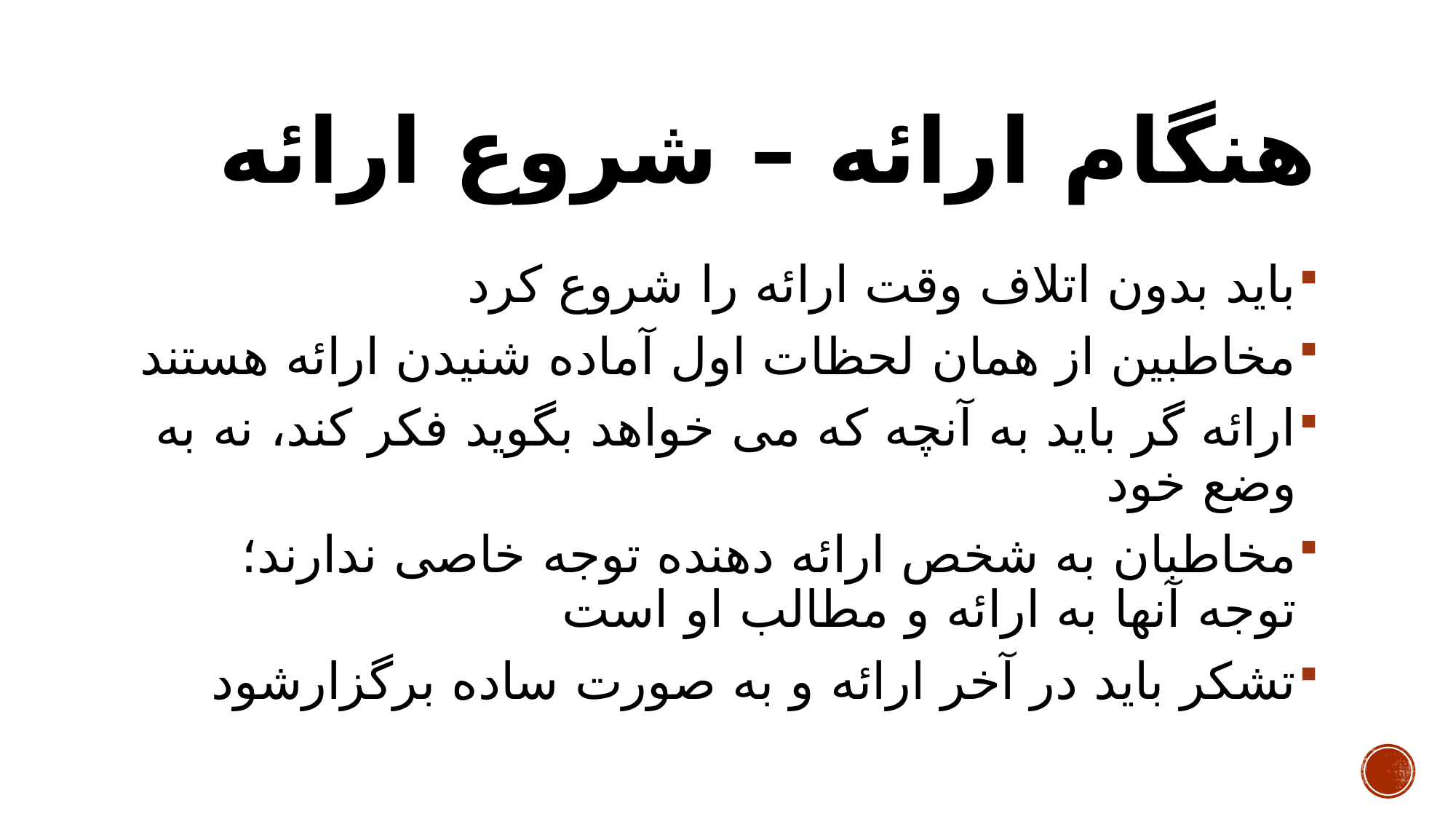

# هنگام ارائه – شروع ارائه
باید بدون اتلاف وقت ارائه را شروع کرد
مخاطبین از همان لحظات اول آماده شنیدن ارائه هستند
ارائه گر باید به آنچه که می خواهد بگوید فکر کند، نه به وضع خود
مخاطبان به شخص ارائه دهنده توجه خاصی ندارند؛ توجه آنها به ارائه و مطالب او است
تشکر باید در آخر ارائه و به صورت ساده برگزارشود